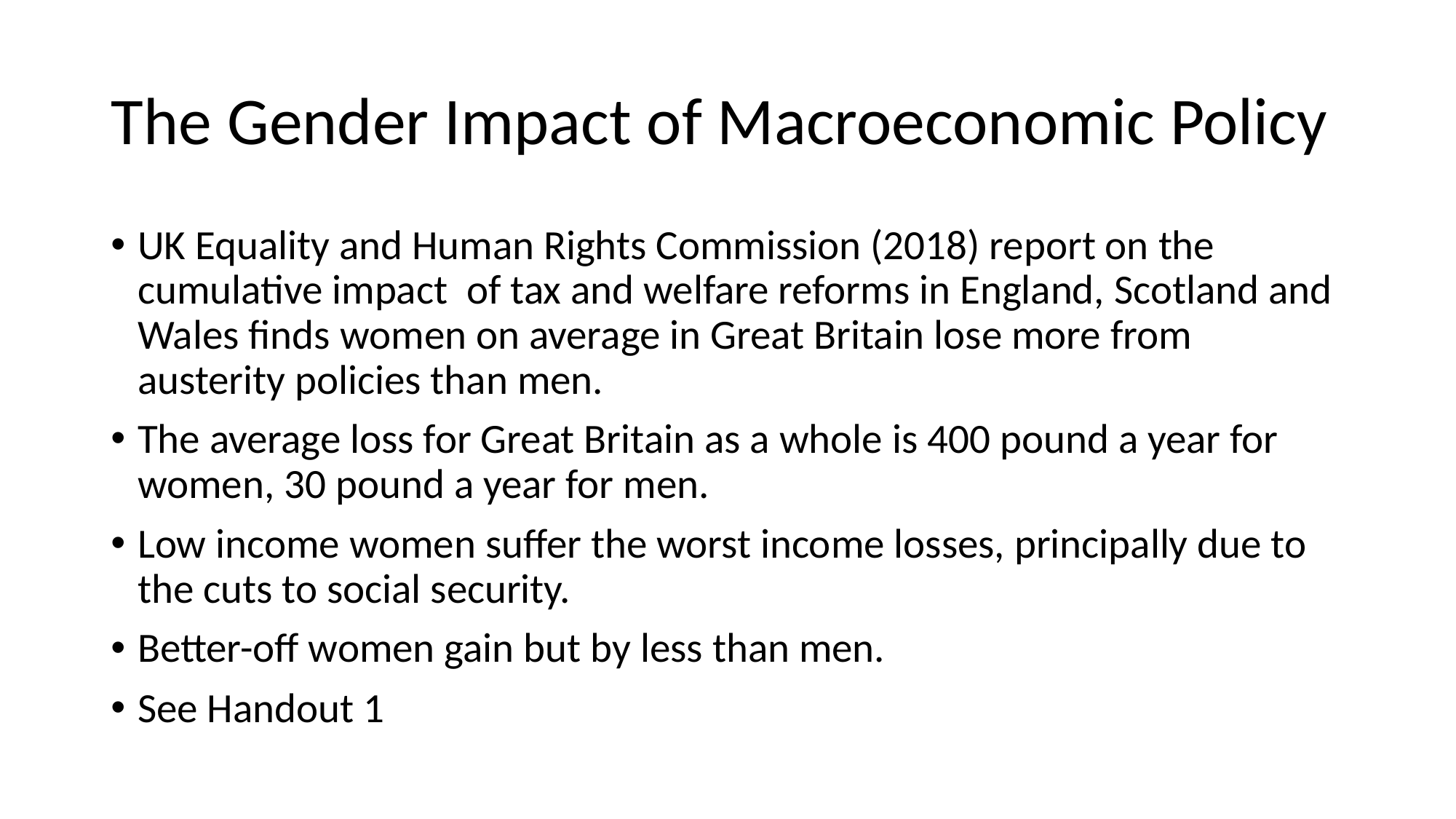

# The Gender Impact of Macroeconomic Policy
UK Equality and Human Rights Commission (2018) report on the cumulative impact  of tax and welfare reforms in England, Scotland and Wales finds women on average in Great Britain lose more from austerity policies than men.
The average loss for Great Britain as a whole is 400 pound a year for women, 30 pound a year for men.
Low income women suffer the worst income losses, principally due to the cuts to social security.
Better-off women gain but by less than men.
See Handout 1